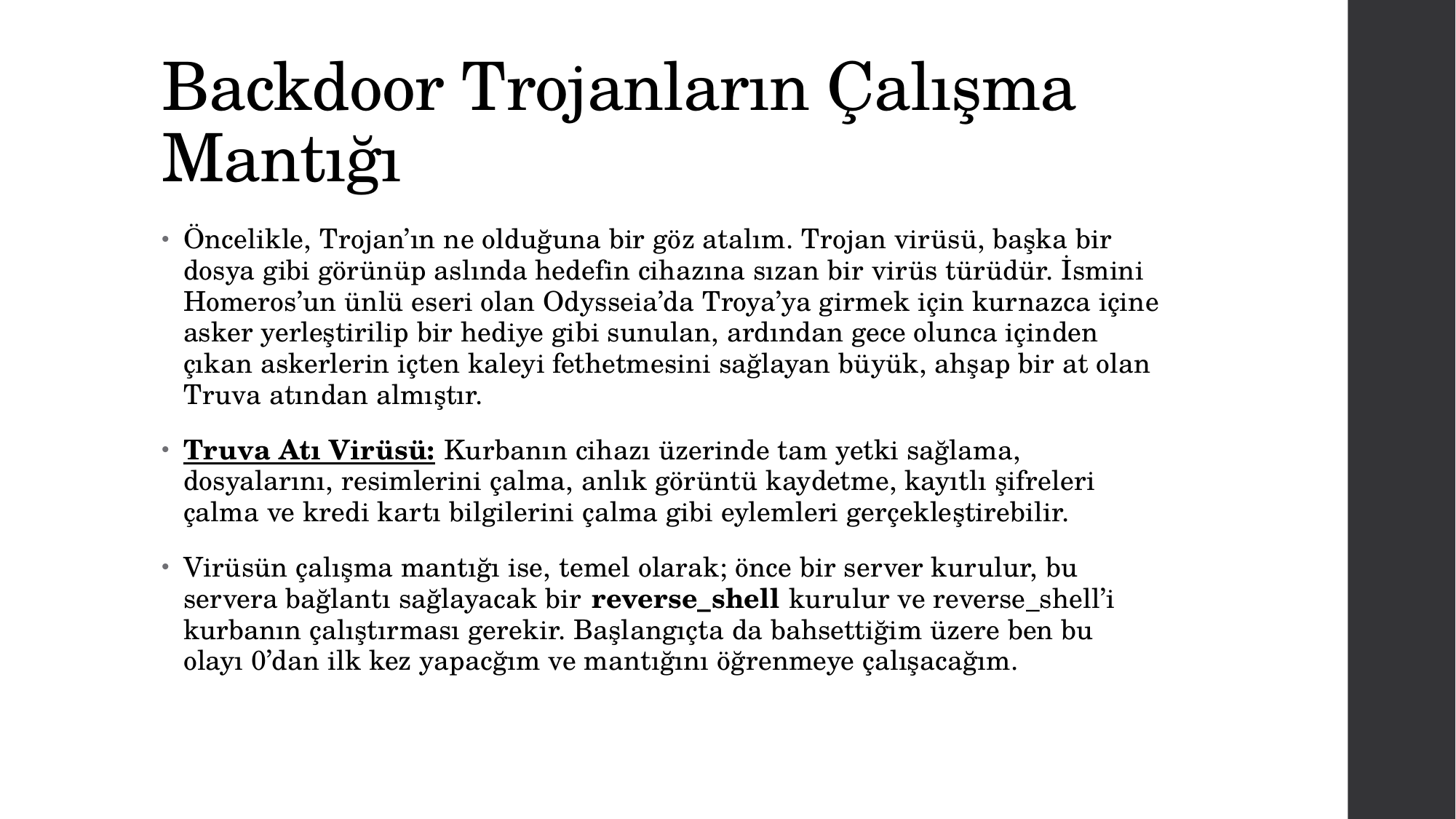

# Backdoor Trojanların Çalışma Mantığı
Öncelikle, Trojan’ın ne olduğuna bir göz atalım. Trojan virüsü, başka bir dosya gibi görünüp aslında hedefin cihazına sızan bir virüs türüdür. İsmini Homeros’un ünlü eseri olan Odysseia’da Troya’ya girmek için kurnazca içine asker yerleştirilip bir hediye gibi sunulan, ardından gece olunca içinden çıkan askerlerin içten kaleyi fethetmesini sağlayan büyük, ahşap bir at olan Truva atından almıştır.
Truva Atı Virüsü: Kurbanın cihazı üzerinde tam yetki sağlama, dosyalarını, resimlerini çalma, anlık görüntü kaydetme, kayıtlı şifreleri çalma ve kredi kartı bilgilerini çalma gibi eylemleri gerçekleştirebilir.
Virüsün çalışma mantığı ise, temel olarak; önce bir server kurulur, bu servera bağlantı sağlayacak bir reverse_shell kurulur ve reverse_shell’i kurbanın çalıştırması gerekir. Başlangıçta da bahsettiğim üzere ben bu  olayı 0’dan ilk kez yapacğım ve mantığını öğrenmeye çalışacağım.